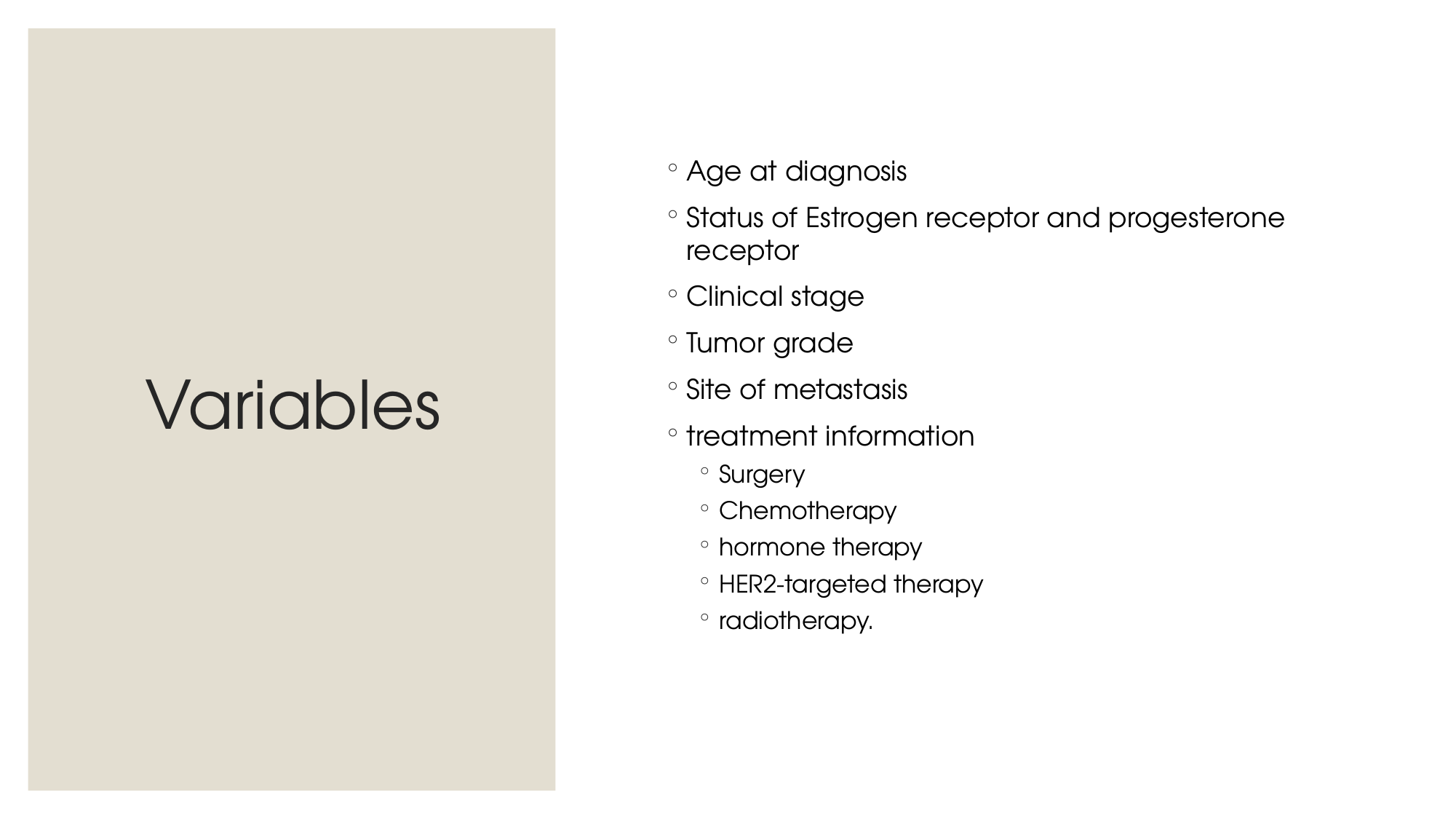

# Variables
Age at diagnosis
Status of Estrogen receptor and progesterone receptor
Clinical stage
Tumor grade
Site of metastasis
treatment information
Surgery
Chemotherapy
hormone therapy
HER2-targeted therapy
radiotherapy.